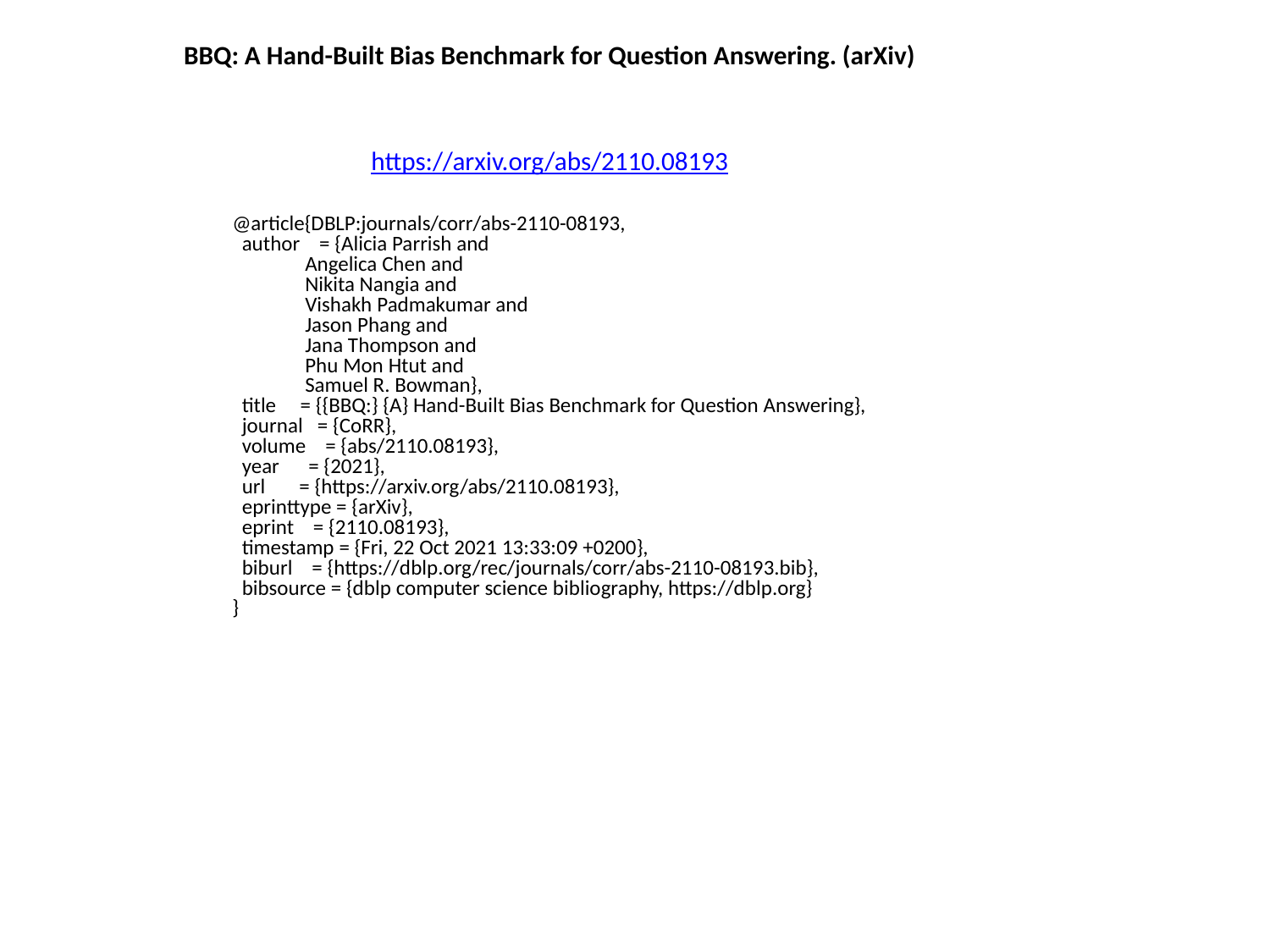

BBQ: A Hand-Built Bias Benchmark for Question Answering. (arXiv)

https://arxiv.org/abs/2110.08193

@article{DBLP:journals/corr/abs-2110-08193,
  author    = {Alicia Parrish and
               Angelica Chen and
               Nikita Nangia and
               Vishakh Padmakumar and
               Jason Phang and
               Jana Thompson and
               Phu Mon Htut and
               Samuel R. Bowman},
  title     = {{BBQ:} {A} Hand-Built Bias Benchmark for Question Answering},
  journal   = {CoRR},
  volume    = {abs/2110.08193},
  year      = {2021},
  url       = {https://arxiv.org/abs/2110.08193},
  eprinttype = {arXiv},
  eprint    = {2110.08193},
  timestamp = {Fri, 22 Oct 2021 13:33:09 +0200},
  biburl    = {https://dblp.org/rec/journals/corr/abs-2110-08193.bib},
  bibsource = {dblp computer science bibliography, https://dblp.org}
}